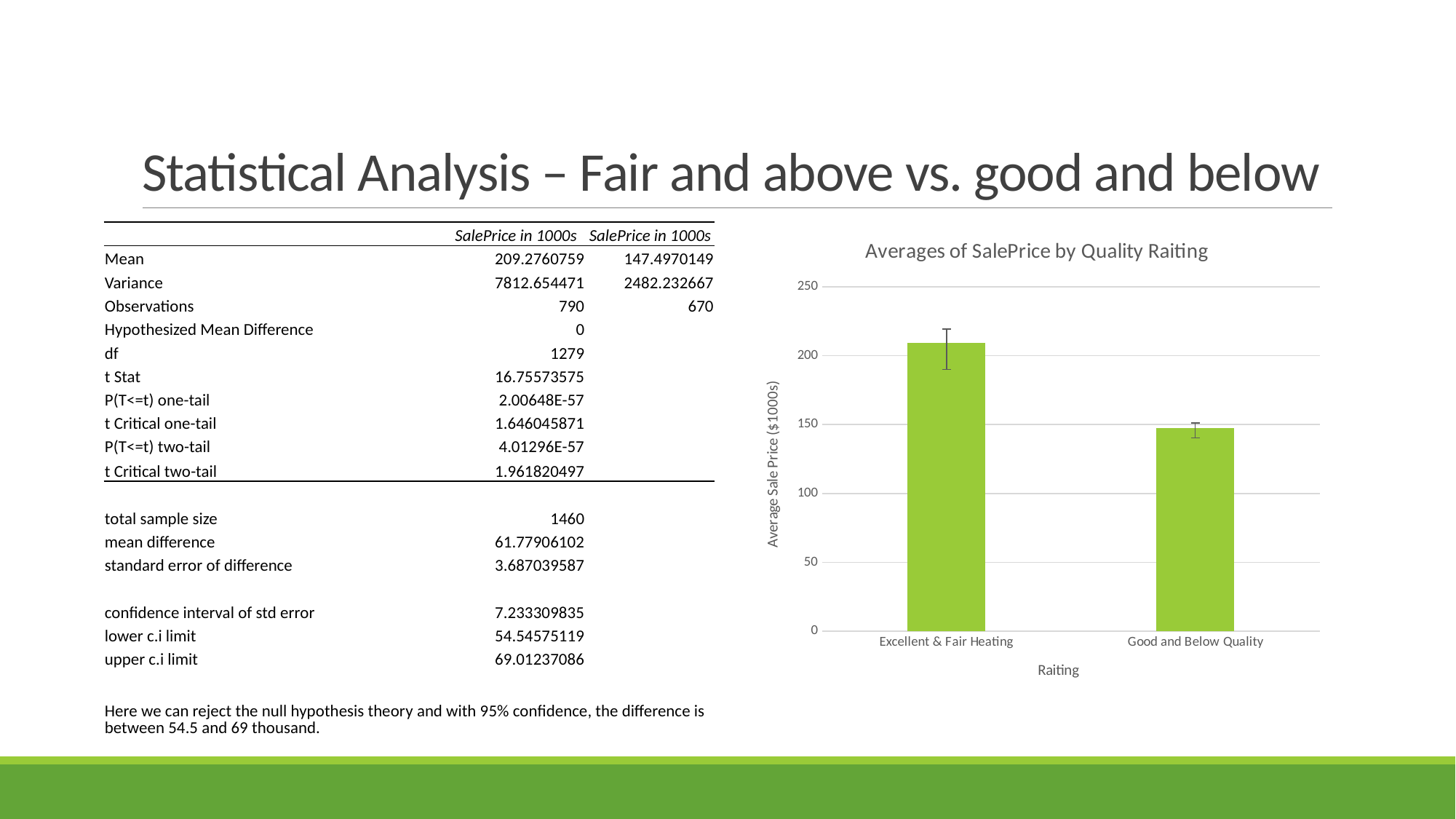

# Statistical Analysis – Fair and above vs. good and below
|  |  |  |
| --- | --- | --- |
|  |  |  |
|  | SalePrice in 1000s | SalePrice in 1000s |
| Mean | 209.2760759 | 147.4970149 |
| Variance | 7812.654471 | 2482.232667 |
| Observations | 790 | 670 |
| Hypothesized Mean Difference | 0 |  |
| df | 1279 |  |
| t Stat | 16.75573575 |  |
| P(T<=t) one-tail | 2.00648E-57 |  |
| t Critical one-tail | 1.646045871 |  |
| P(T<=t) two-tail | 4.01296E-57 |  |
| t Critical two-tail | 1.961820497 |  |
|  |  |  |
| total sample size | 1460 |  |
| mean difference | 61.77906102 |  |
| standard error of difference | 3.687039587 |  |
|  |  |  |
| confidence interval of std error | 7.233309835 |  |
| lower c.i limit | 54.54575119 |  |
| upper c.i limit | 69.01237086 |  |
|  |  |  |
| Here we can reject the null hypothesis theory and with 95% confidence, the difference is between 54.5 and 69 thousand. |  |  |

### Chart: Averages of SalePrice by Quality Raiting

| Category |  |
|---|---|
| Excellent & Fair Heating | 209.27607594936677 |
| Good and Below Quality | 147.497014925373 |